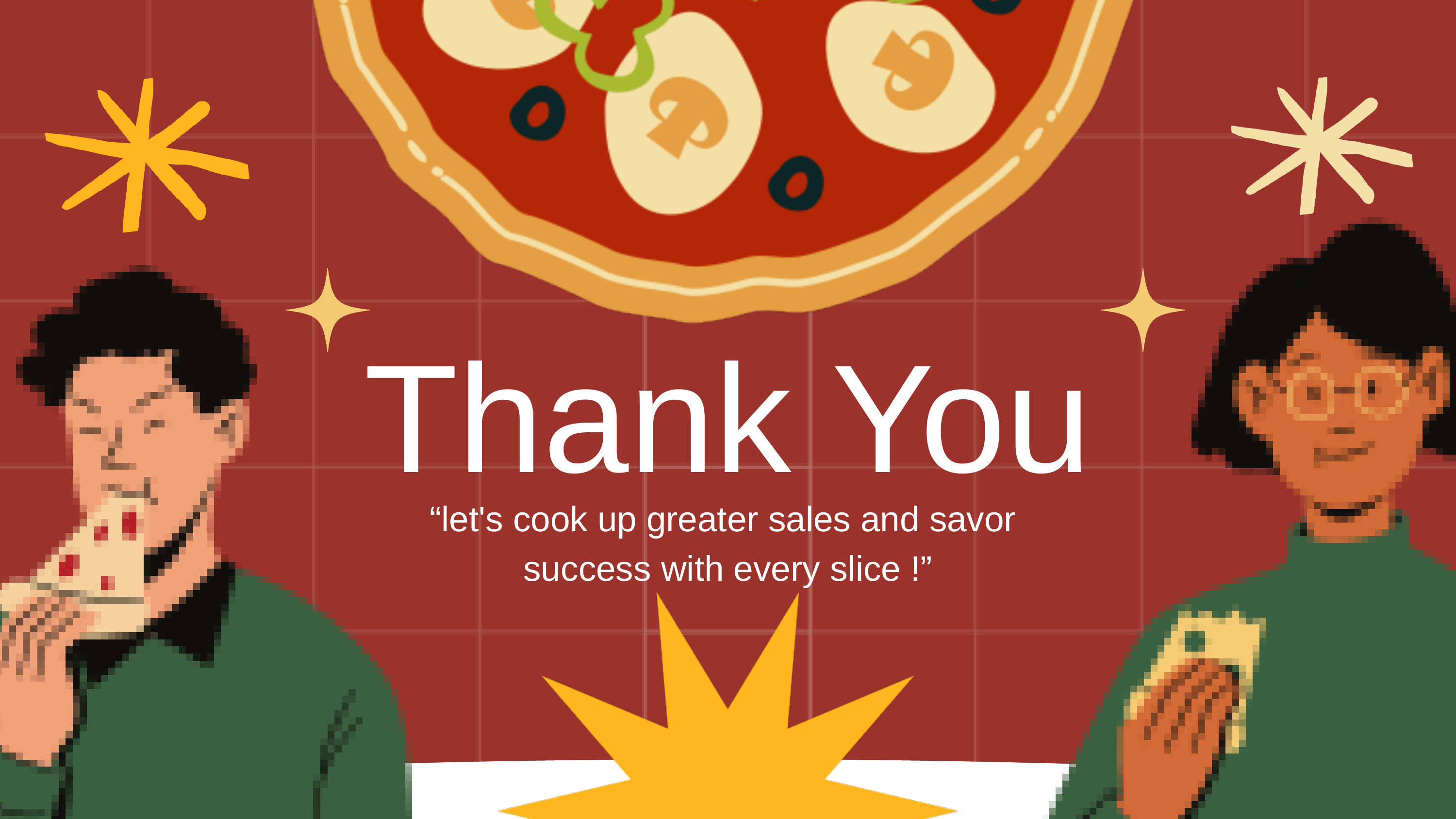

Thank You
“let's cook up greater sales and savor  success with every slice !”